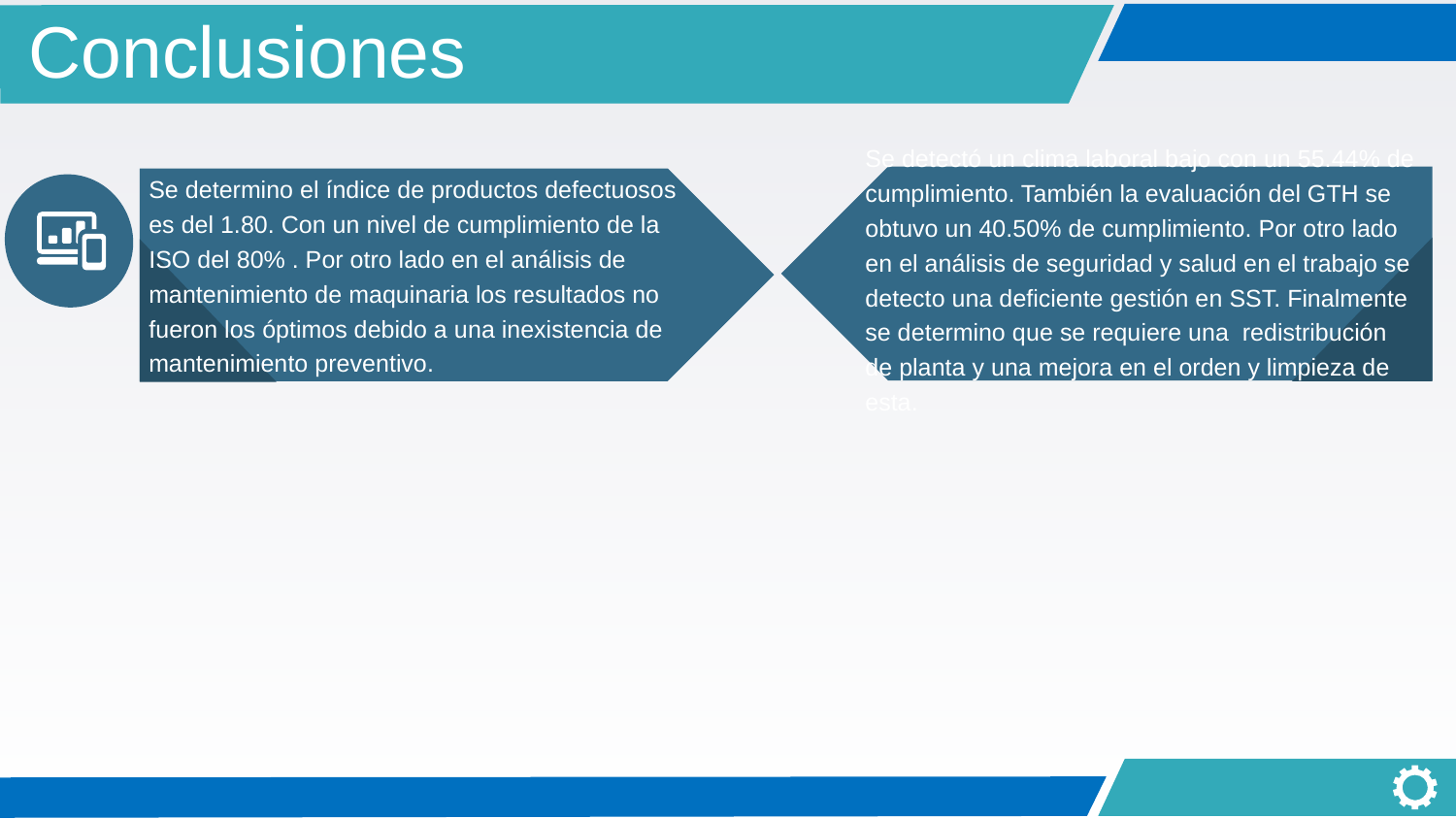

Conclusiones

Se detectó un clima laboral bajo con un 55.44% de cumplimiento. También la evaluación del GTH se obtuvo un 40.50% de cumplimiento. Por otro lado en el análisis de seguridad y salud en el trabajo se detecto una deficiente gestión en SST. Finalmente se determino que se requiere una  redistribución de planta y una mejora en el orden y limpieza de esta.

Se determino el índice de productos defectuosos es del 1.80. Con un nivel de cumplimiento de la ISO del 80% . Por otro lado en el análisis de mantenimiento de maquinaria los resultados no fueron los óptimos debido a una inexistencia de mantenimiento preventivo.